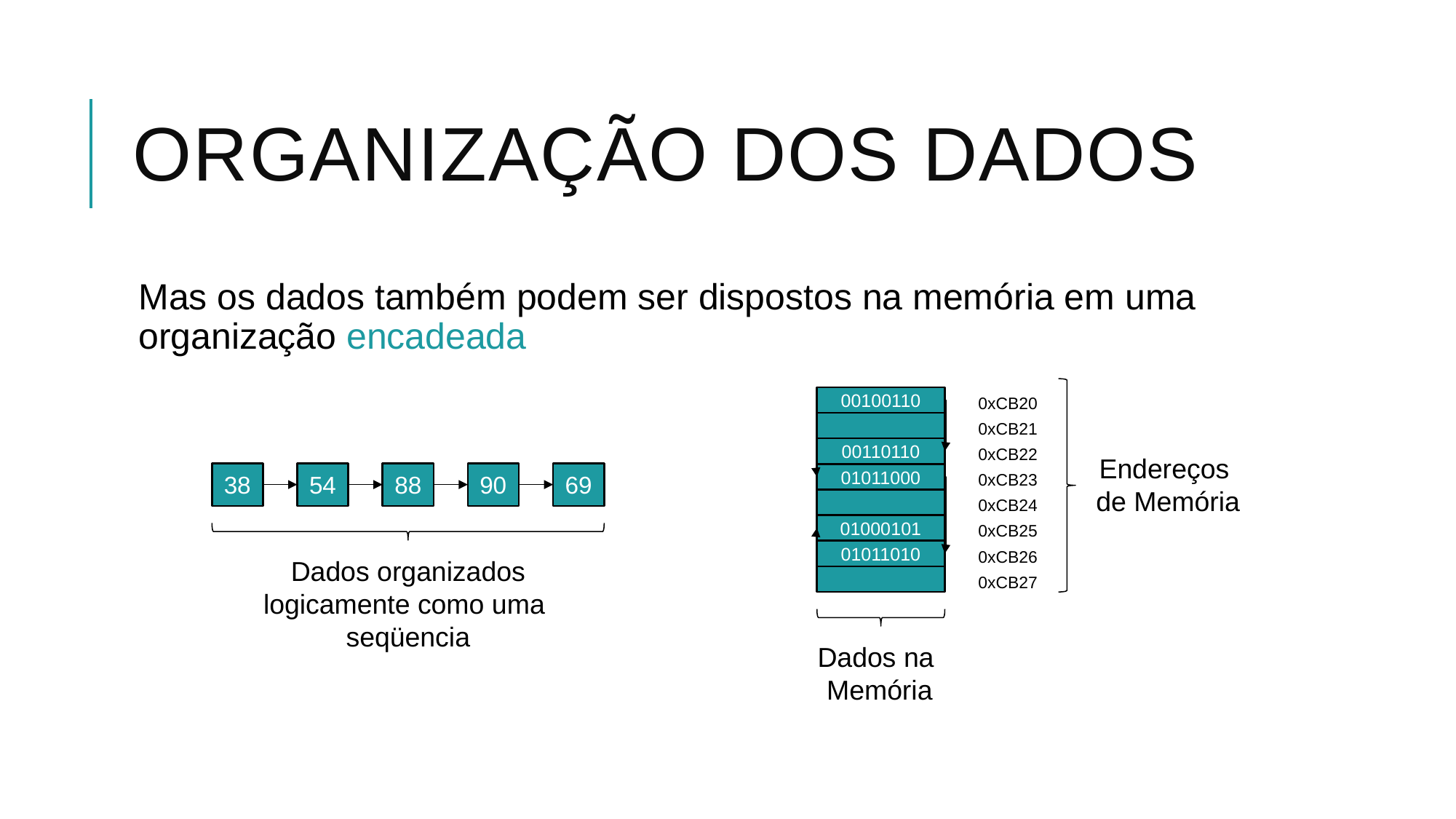

# Organização dos Dados
Mas os dados também podem ser dispostos na memória em uma organização encadeada

00100110
0xCB20

0xCB21
00110110
0xCB22
Endereços
de Memória
38
54
88
90
69
01011000
0xCB23

0xCB24
01000101
0xCB25
01011010
0xCB26
Dados organizados
logicamente como uma
seqüencia

0xCB27
Dados na
Memória